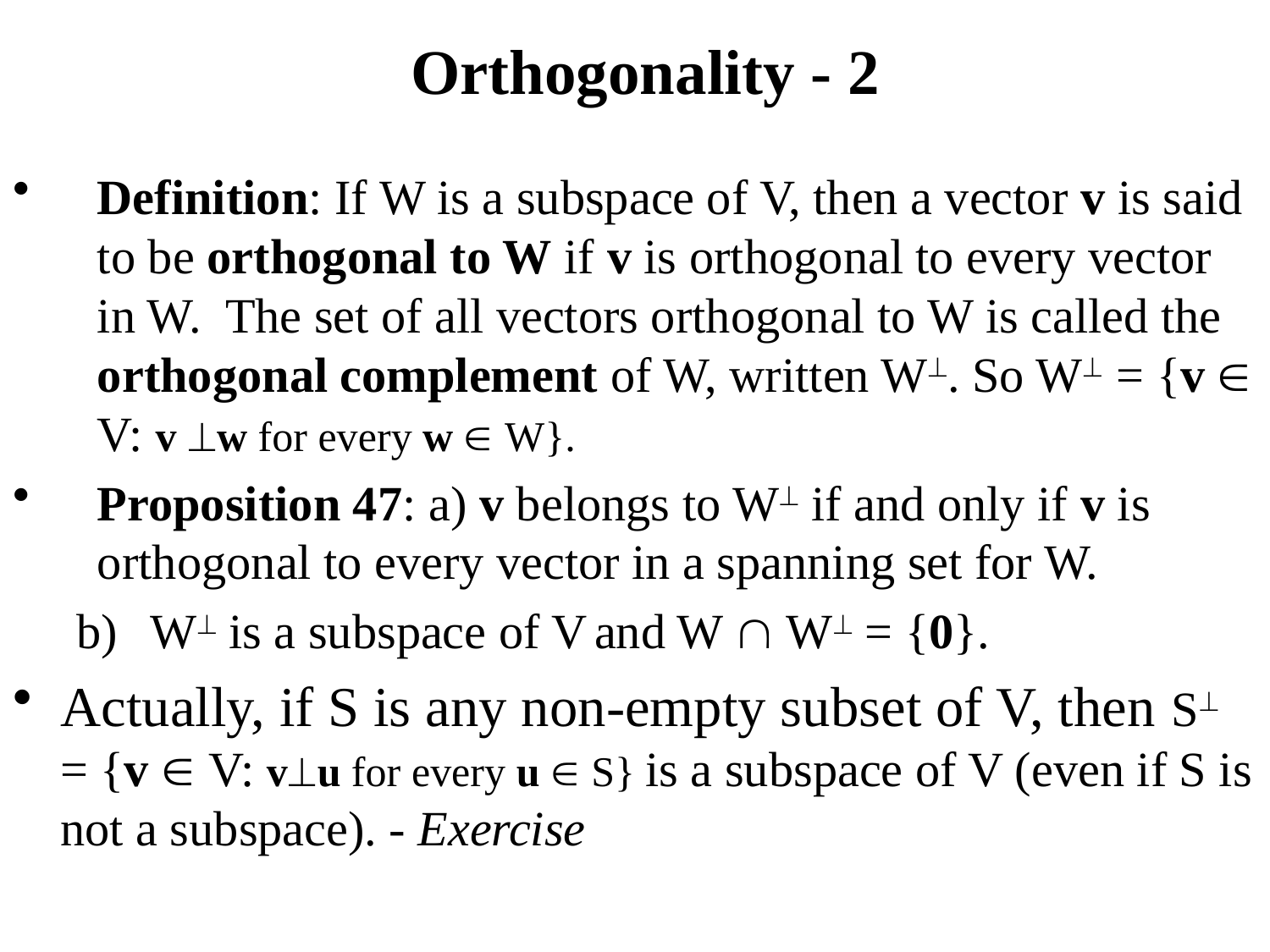

# Orthogonality - 2
Definition: If W is a subspace of V, then a vector v is said to be orthogonal to W if v is orthogonal to every vector in W.  The set of all vectors orthogonal to W is called the orthogonal complement of W, written W⊥. So W⊥  = {v ∈ V: v ⊥w for every w ∈ W}.
Proposition 47: a) v belongs to W⊥ if and only if v is orthogonal to every vector in a spanning set for W.
W⊥ is a subspace of V and W ∩ W⊥ = {0}.
Actually, if S is any non-empty subset of V, then S⊥  = {v ∈ V: v⊥u for every u ∈ S} is a subspace of V (even if S is not a subspace). - Exercise